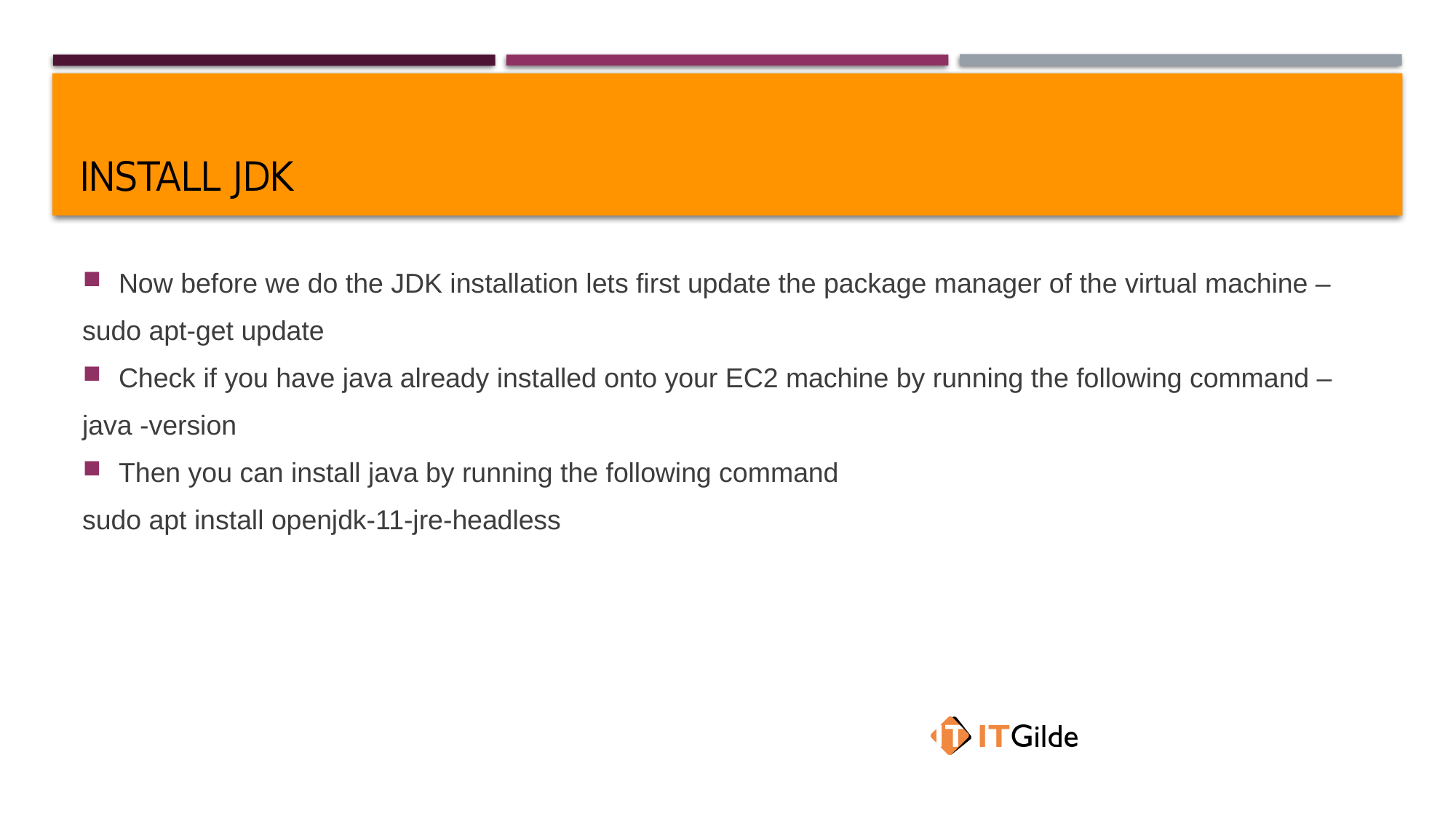

# Install JDK
Now before we do the JDK installation lets first update the package manager of the virtual machine –
sudo apt-get update
Check if you have java already installed onto your EC2 machine by running the following command –
java -version
Then you can install java by running the following command
sudo apt install openjdk-11-jre-headless